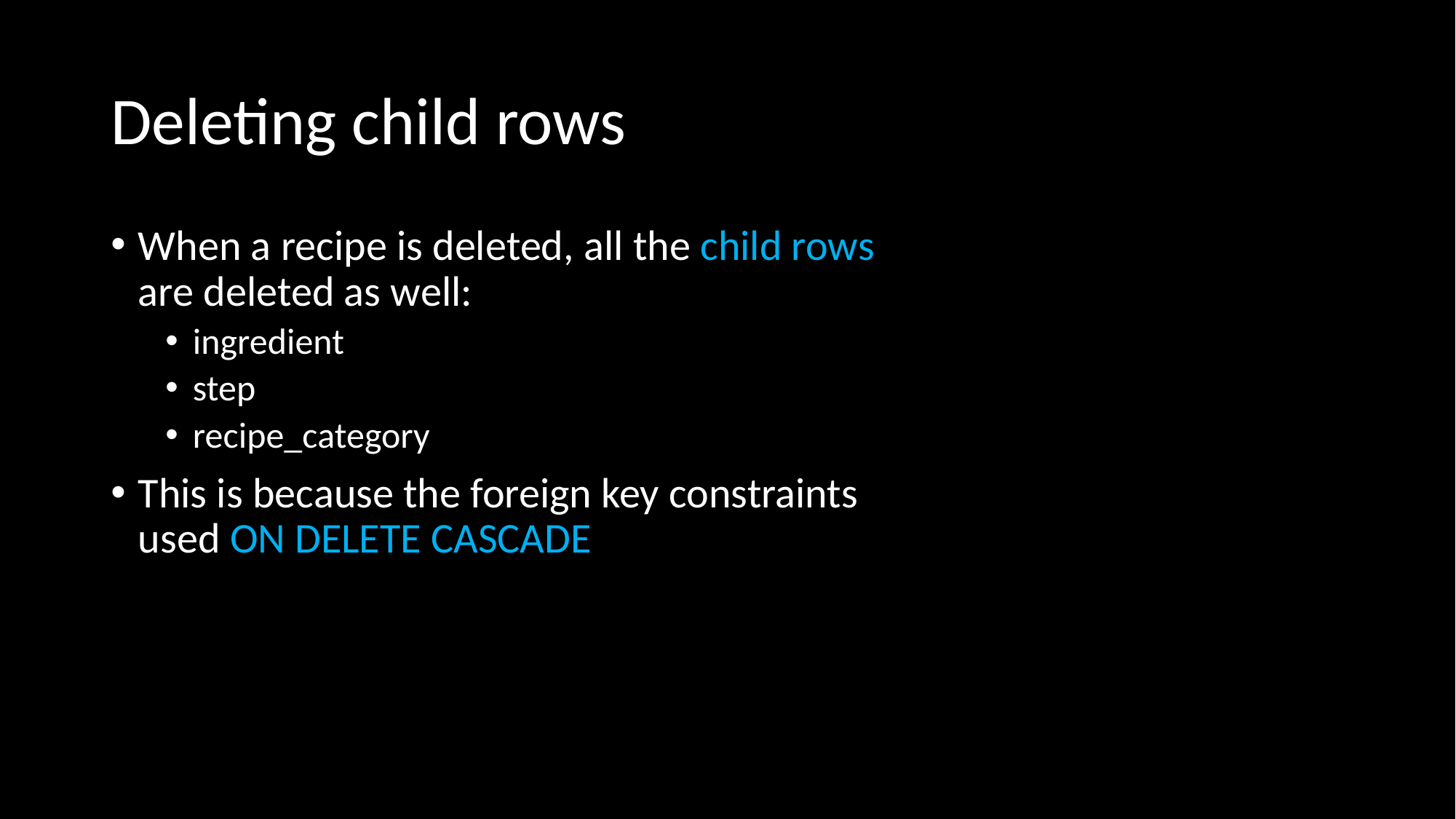

# Deleting child rows
When a recipe is deleted, all the child rows are deleted as well:
ingredient
step
recipe_category
This is because the foreign key constraints used ON DELETE CASCADE